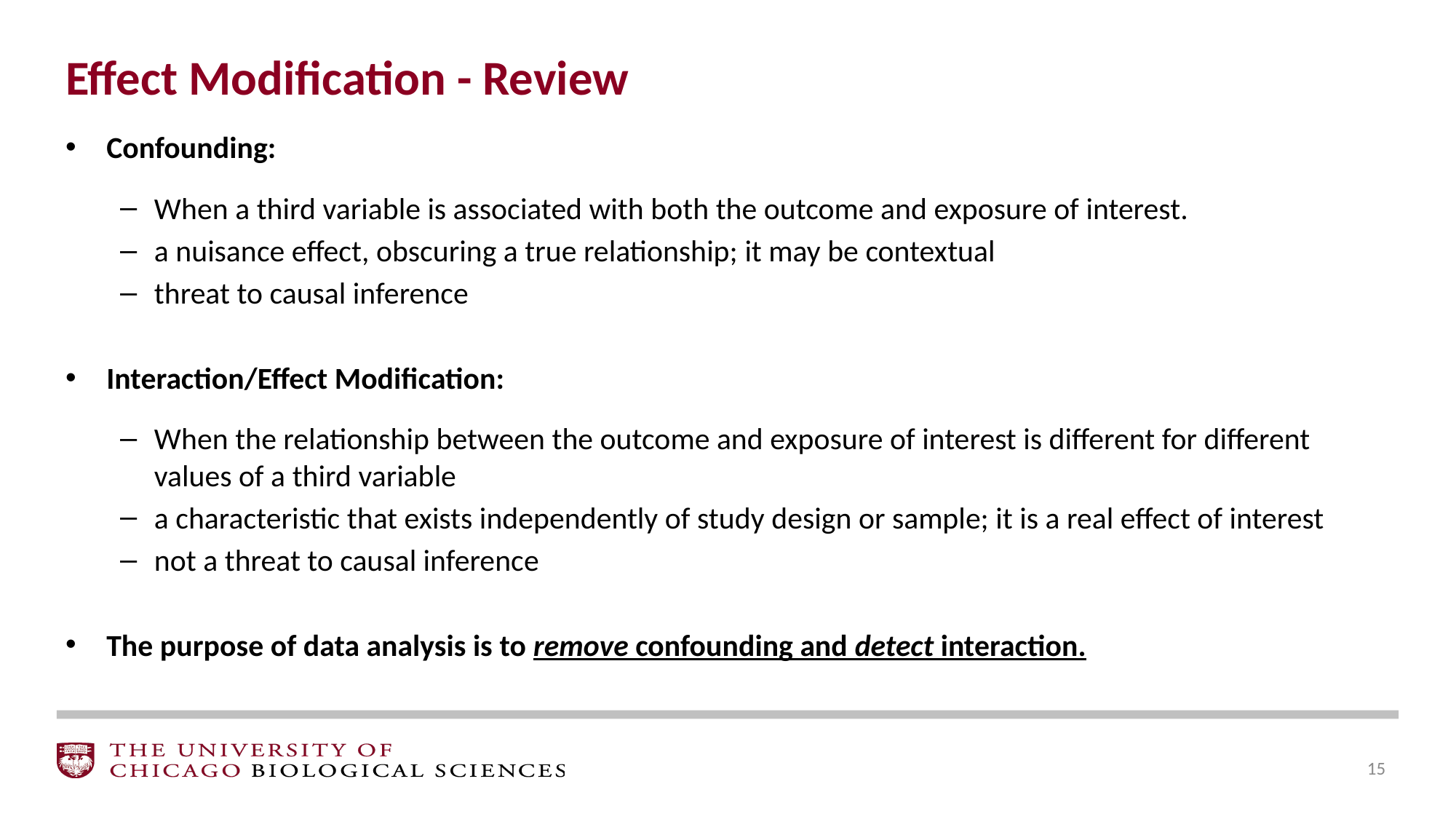

Effect Modification - Review

Confounding:
When a third variable is associated with both the outcome and exposure of interest.
a nuisance effect, obscuring a true relationship; it may be contextual
threat to causal inference

Interaction/Effect Modification:
When the relationship between the outcome and exposure of interest is different for different values of a third variable
a characteristic that exists independently of study design or sample; it is a real effect of interest
not a threat to causal inference

The purpose of data analysis is to remove confounding and detect interaction.

15